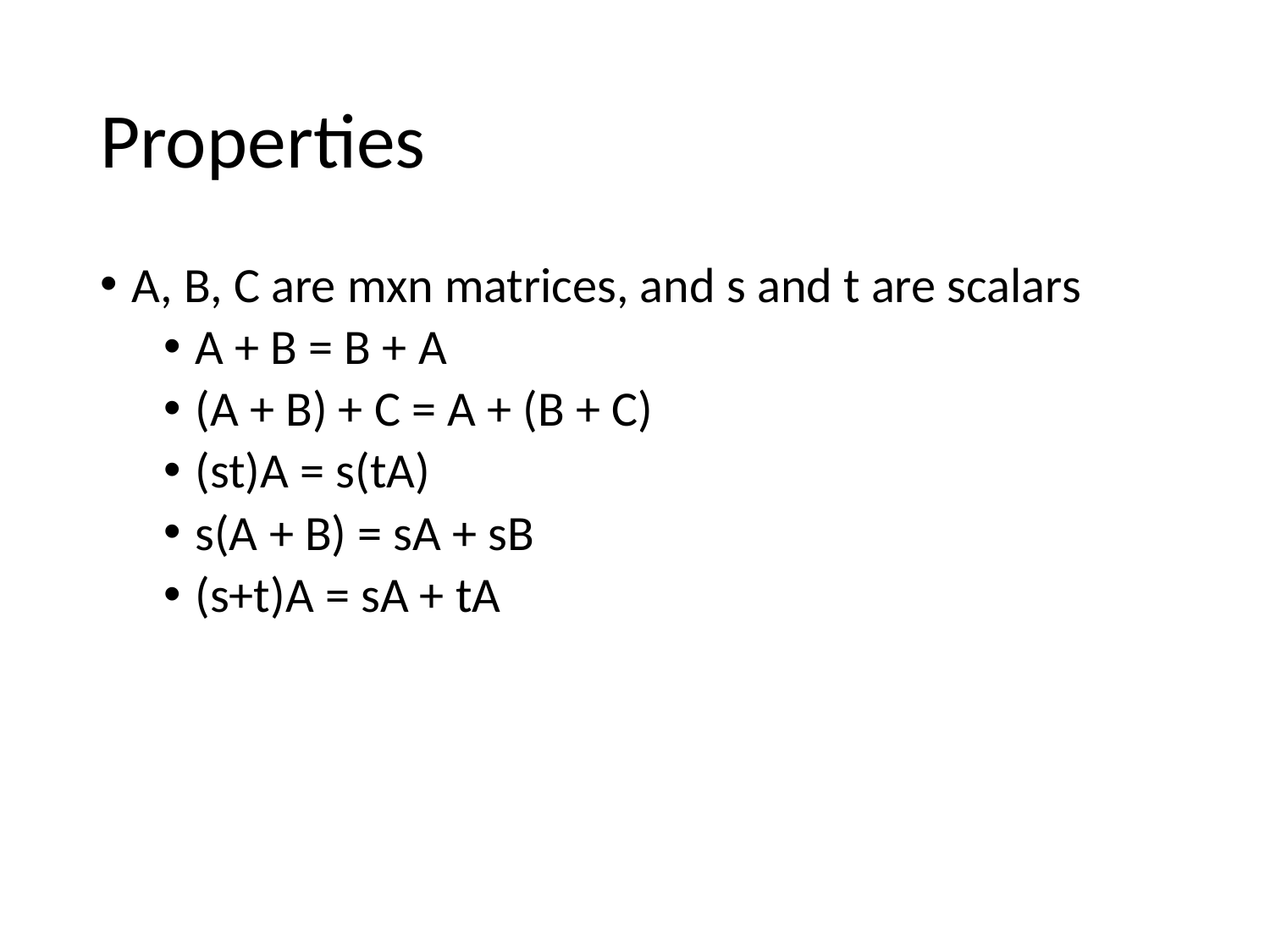

# Properties
A, B, C are mxn matrices, and s and t are scalars
A + B = B + A
(A + B) + C = A + (B + C)
(st)A = s(tA)
s(A + B) = sA + sB
(s+t)A = sA + tA